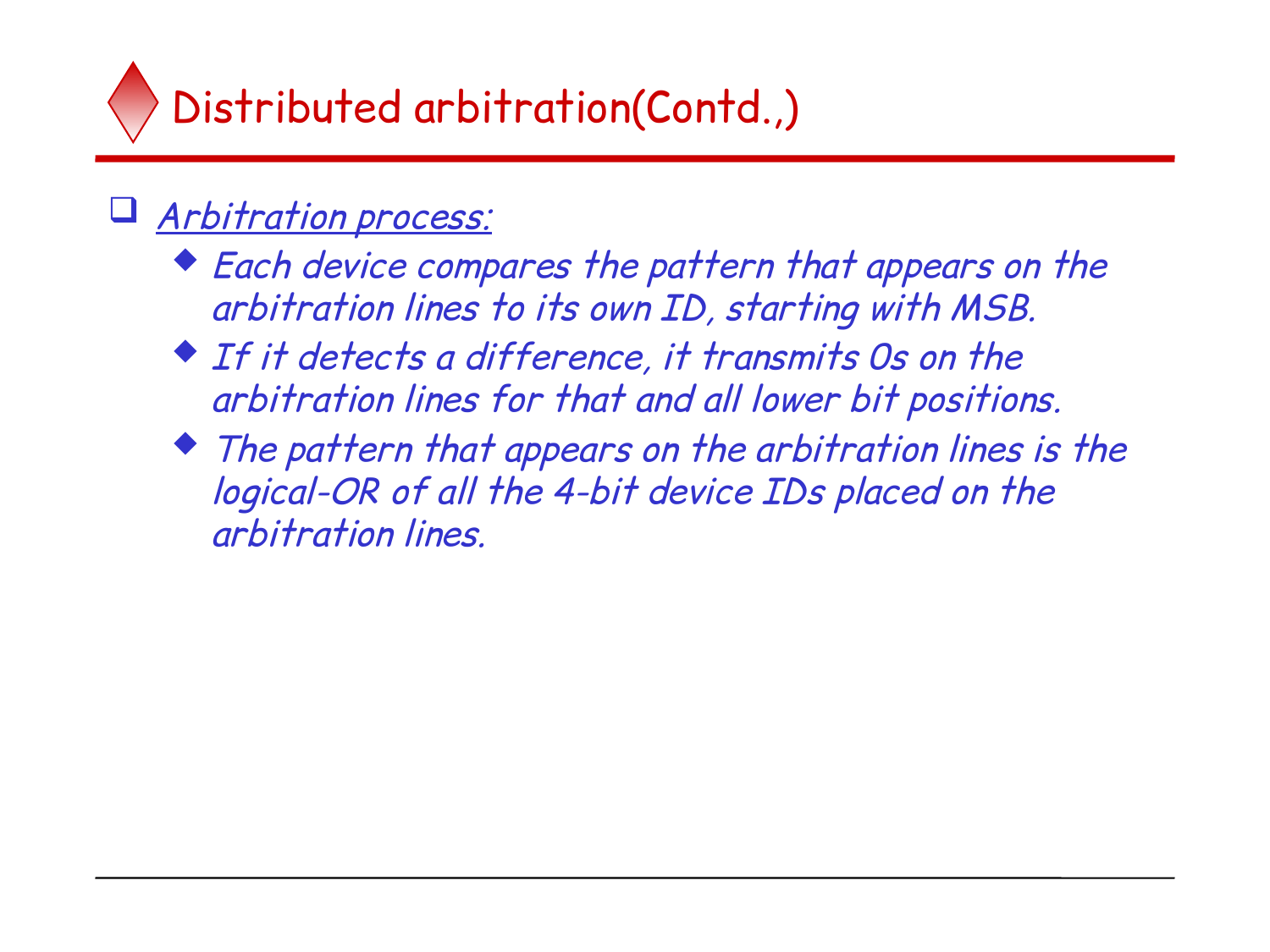

# Distributed arbitration(Contd.,)
Arbitration process:
Each device compares the pattern that appears on the arbitration lines to its own ID, starting with MSB.
If it detects a difference, it transmits 0s on the arbitration lines for that and all lower bit positions.
The pattern that appears on the arbitration lines is the logical-OR of all the 4-bit device IDs placed on the arbitration lines.